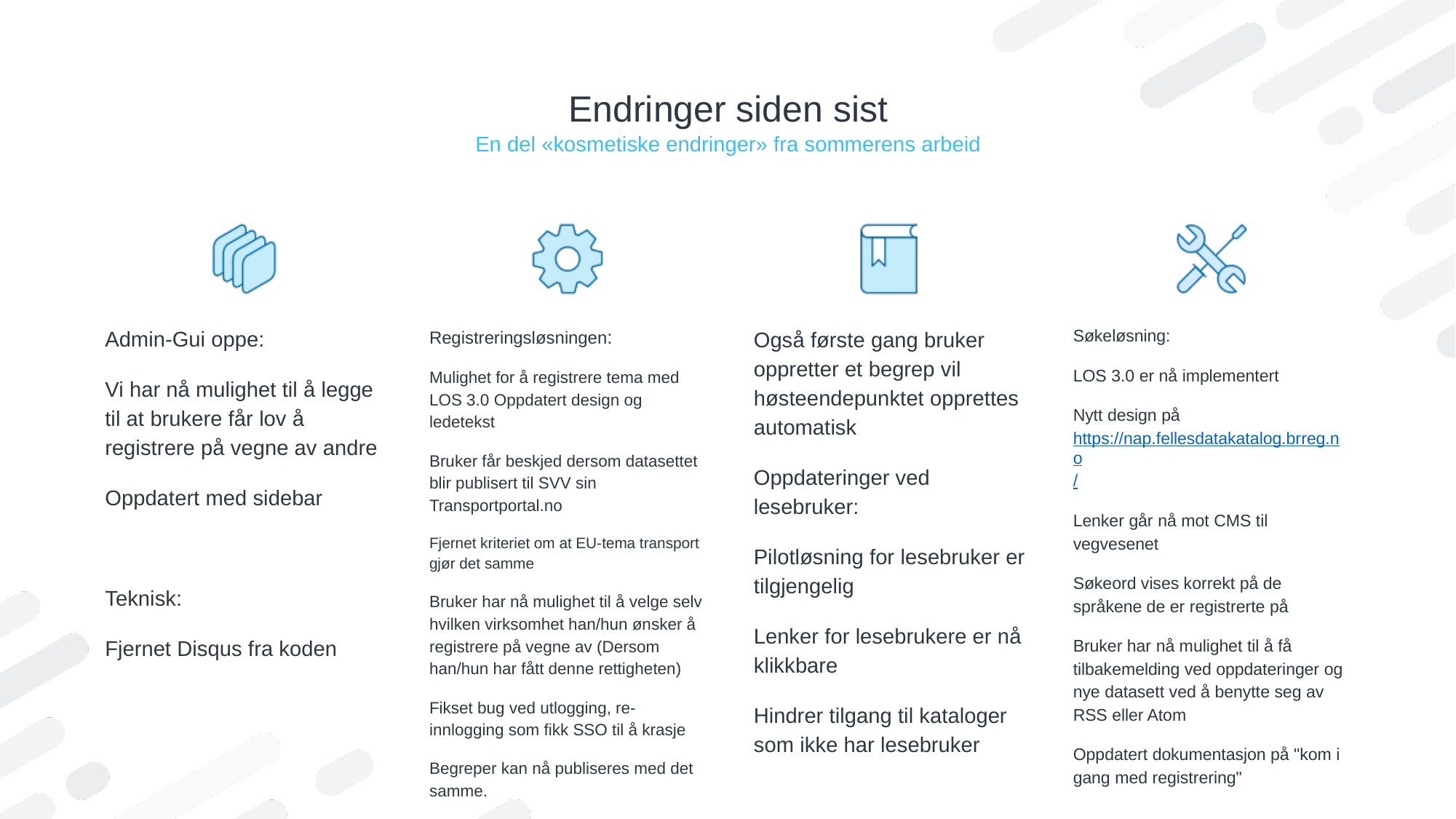

# Endringer siden sist
En del «kosmetiske endringer» fra sommerens arbeid
Admin-Gui oppe:
Vi har nå mulighet til å legge til at brukere får lov å registrere på vegne av andre
Oppdatert med sidebar

Teknisk:
Fjernet Disqus fra koden

Registreringsløsningen:
Mulighet for å registrere tema med LOS 3.0 Oppdatert design og ledetekst
Bruker får beskjed dersom datasettet blir publisert til SVV sin Transportportal.no
Fjernet kriteriet om at EU-tema transport gjør det samme
Bruker har nå mulighet til å velge selv hvilken virksomhet han/hun ønsker å registrere på vegne av (Dersom han/hun har fått denne rettigheten)
Fikset bug ved utlogging, re-innlogging som fikk SSO til å krasje
Begreper kan nå publiseres med det samme.

Også første gang bruker oppretter et begrep vil høsteendepunktet opprettes automatisk
Oppdateringer ved lesebruker:
Pilotløsning for lesebruker er tilgjengelig
Lenker for lesebrukere er nå klikkbare
Hindrer tilgang til kataloger som ikke har lesebruker
Søkeløsning:
LOS 3.0 er nå implementert
Nytt design på https://nap.fellesdatakatalog.brreg.no/
Lenker går nå mot CMS til vegvesenet
Søkeord vises korrekt på de språkene de er registrerte på
Bruker har nå mulighet til å få tilbakemelding ved oppdateringer og nye datasett ved å benytte seg av RSS eller Atom
Oppdatert dokumentasjon på "kom i gang med registrering"